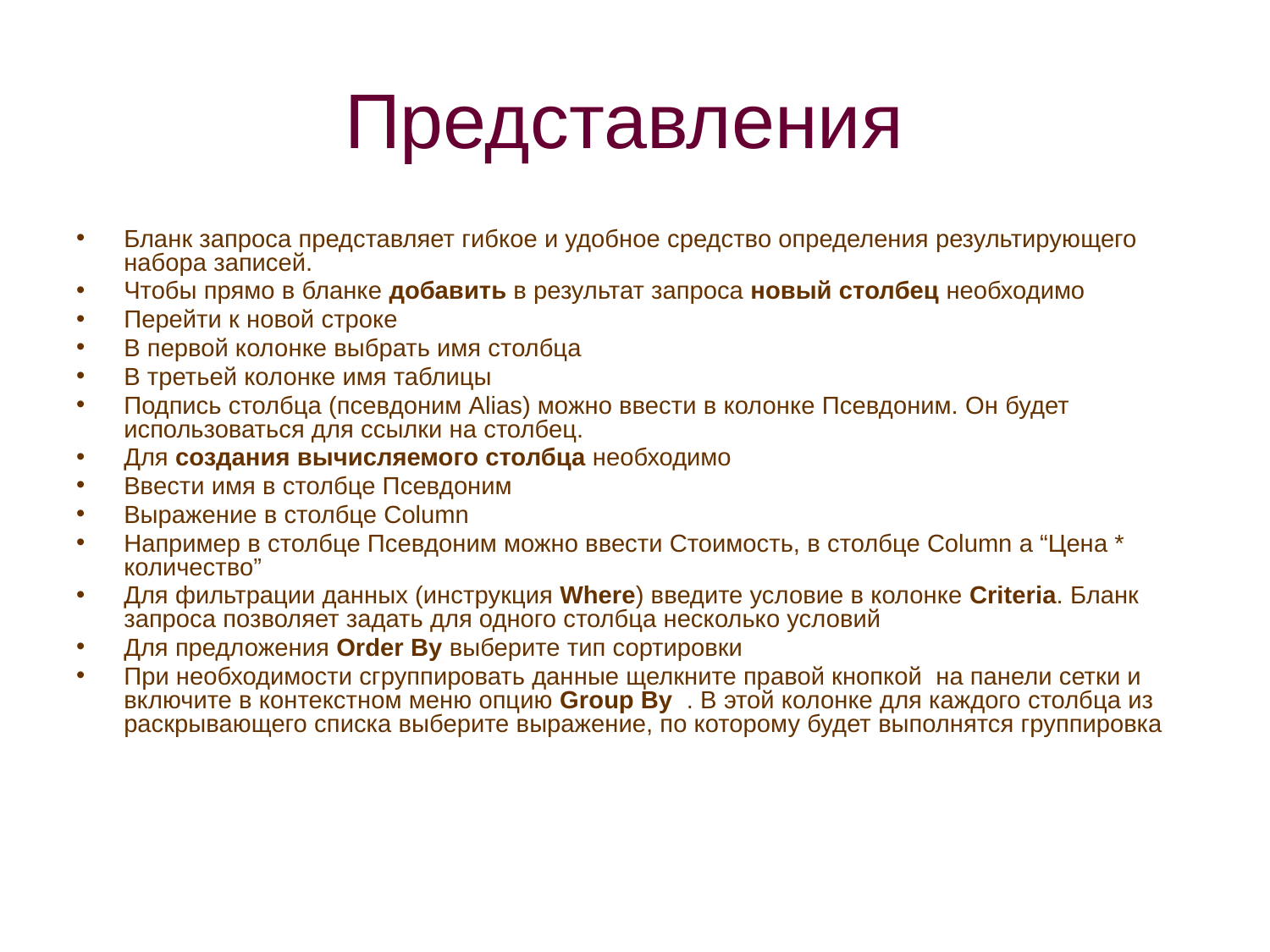

# Представления
Бланк запроса представляет гибкое и удобное средство определения результирующего набора записей.
Чтобы прямо в бланке добавить в результат запроса новый столбец необходимо
Перейти к новой строке
В первой колонке выбрать имя столбца
В третьей колонке имя таблицы
Подпись столбца (псевдоним Alias) можно ввести в колонке Псевдоним. Он будет использоваться для ссылки на столбец.
Для создания вычисляемого столбца необходимо
Ввести имя в столбце Псевдоним
Выражение в столбце Column
Например в столбце Псевдоним можно ввести Стоимость, в столбце Column а “Цена * количество”
Для фильтрации данных (инструкция Where) введите условие в колонке Criteria. Бланк запроса позволяет задать для одного столбца несколько условий
Для предложения Order By выберите тип сортировки
При необходимости сгруппировать данные щелкните правой кнопкой  на панели сетки и включите в контекстном меню опцию Group By  . В этой колонке для каждого столбца из раскрывающего списка выберите выражение, по которому будет выполнятся группировка